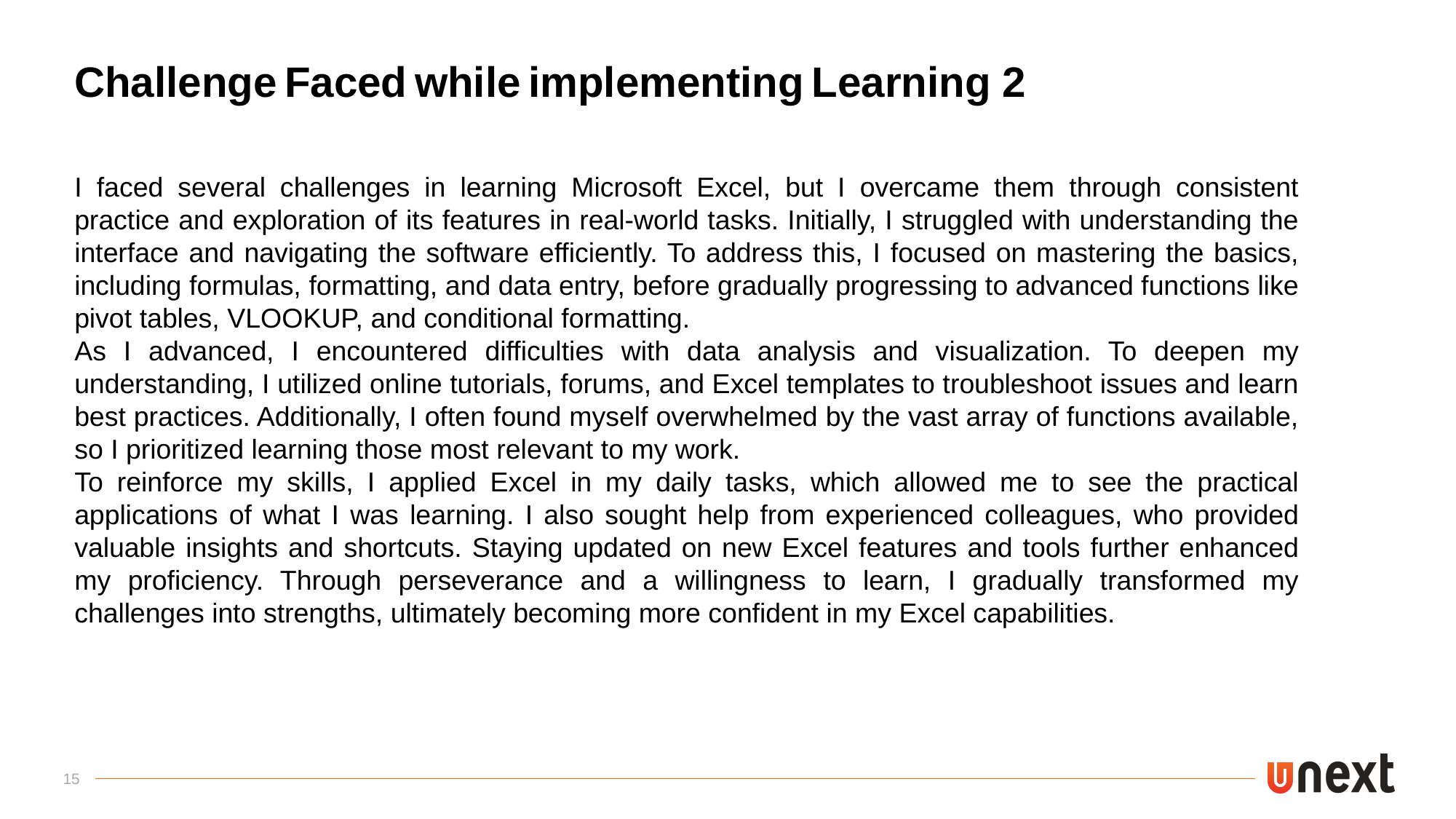

Challenge Faced while implementing Learning 2

I faced several challenges in learning Microsoft Excel, but I overcame them through consistent practice and exploration of its features in real-world tasks. Initially, I struggled with understanding the interface and navigating the software efficiently. To address this, I focused on mastering the basics, including formulas, formatting, and data entry, before gradually progressing to advanced functions like pivot tables, VLOOKUP, and conditional formatting.
As I advanced, I encountered difficulties with data analysis and visualization. To deepen my understanding, I utilized online tutorials, forums, and Excel templates to troubleshoot issues and learn best practices. Additionally, I often found myself overwhelmed by the vast array of functions available, so I prioritized learning those most relevant to my work.
To reinforce my skills, I applied Excel in my daily tasks, which allowed me to see the practical applications of what I was learning. I also sought help from experienced colleagues, who provided valuable insights and shortcuts. Staying updated on new Excel features and tools further enhanced my proficiency. Through perseverance and a willingness to learn, I gradually transformed my challenges into strengths, ultimately becoming more confident in my Excel capabilities.

15